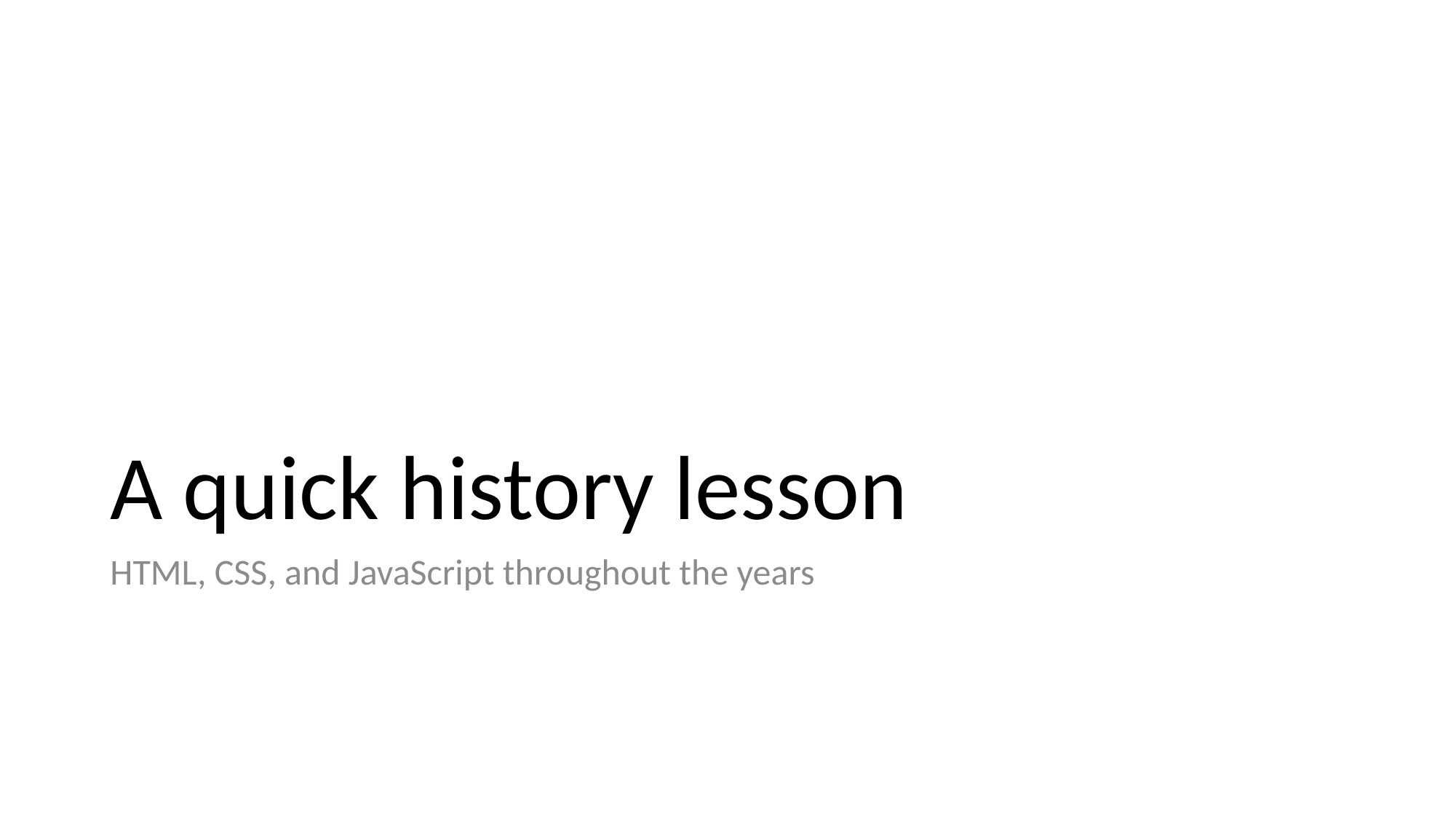

# A quick history lesson
HTML, CSS, and JavaScript throughout the years